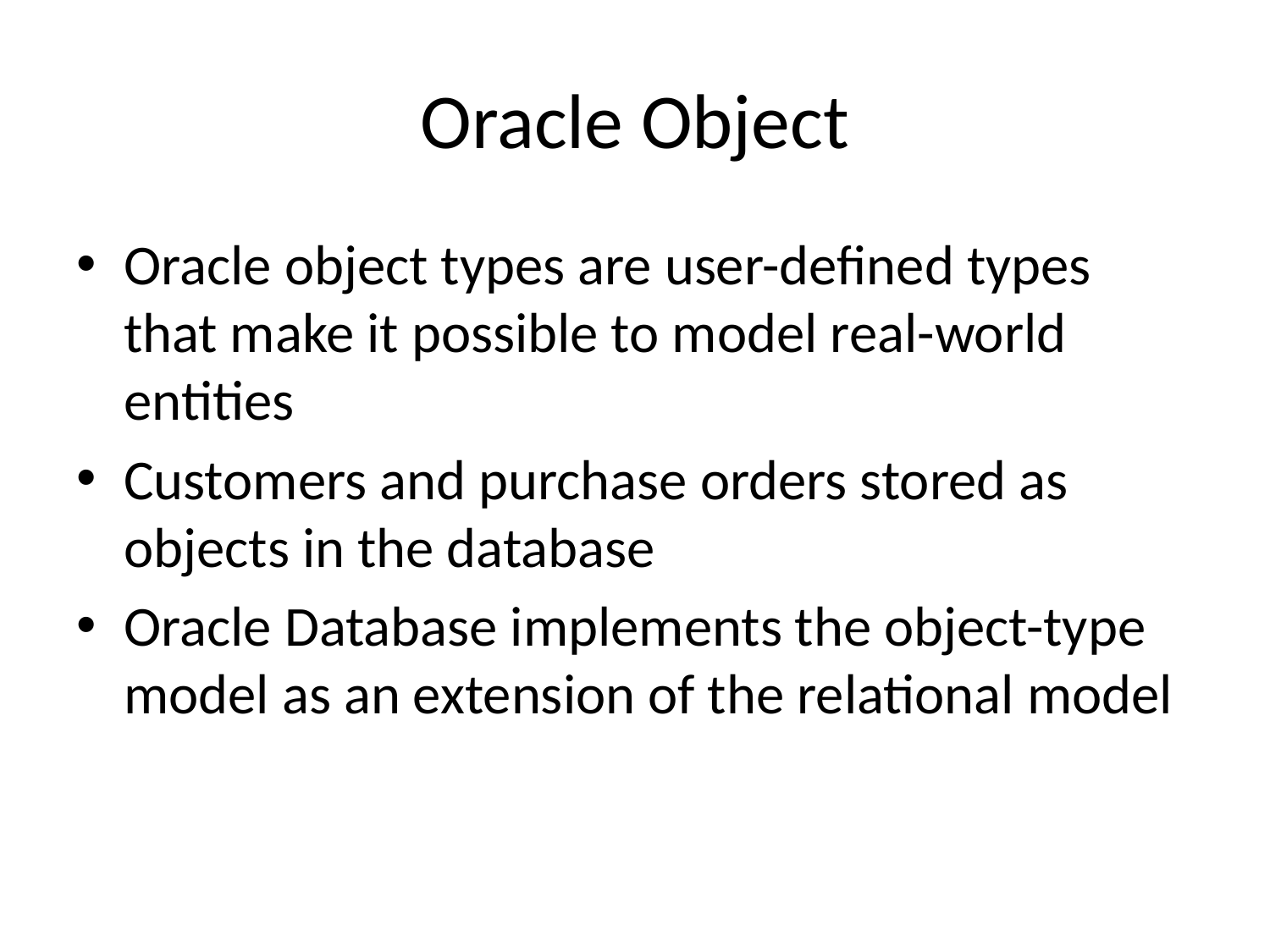

# Oracle Object
Oracle object types are user-defined types that make it possible to model real-world entities
Customers and purchase orders stored as objects in the database
Oracle Database implements the object-type model as an extension of the relational model